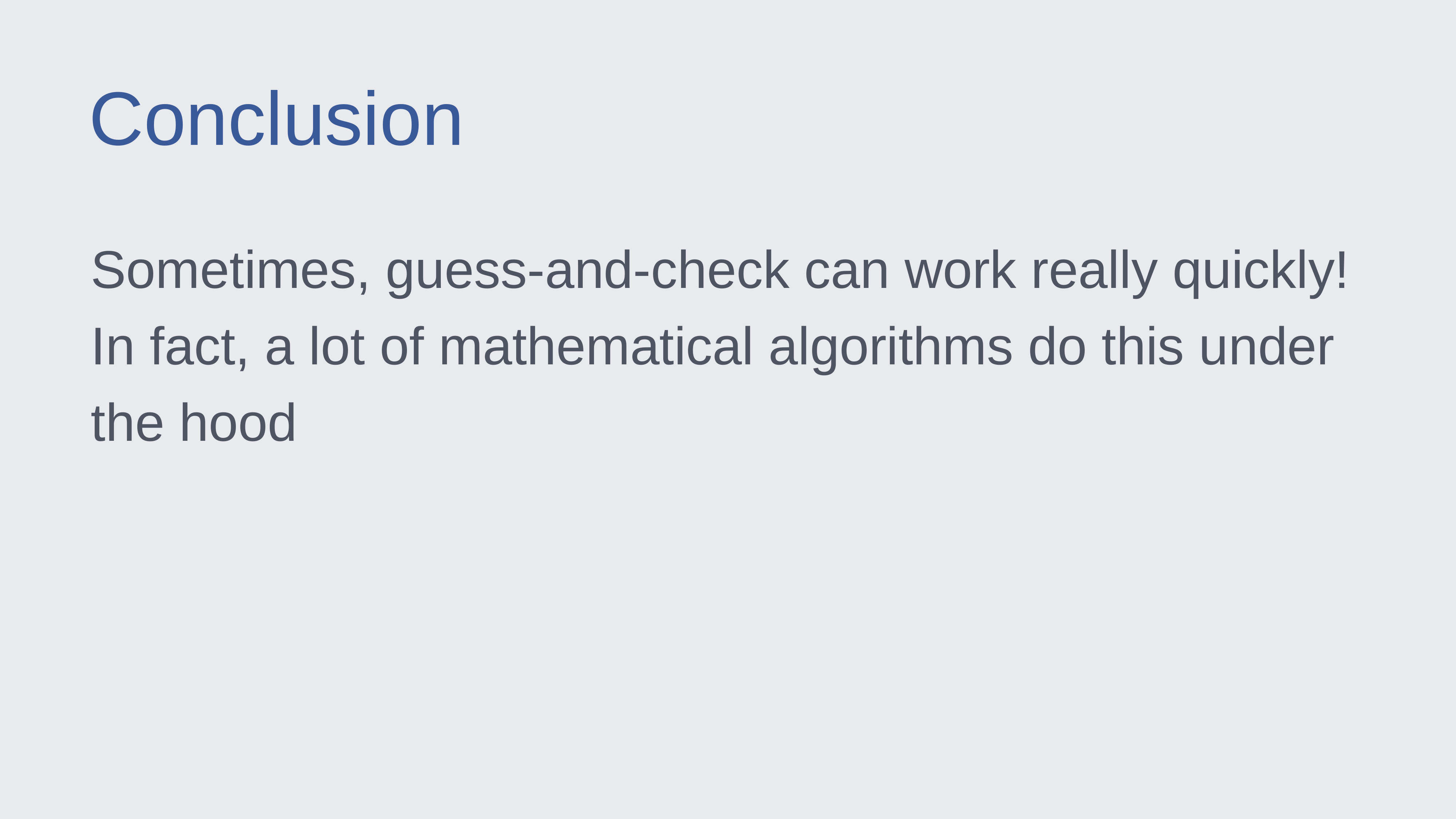

Conclusion
Sometimes, guess-and-check can work really quickly! In fact, a lot of mathematical algorithms do this under the hood